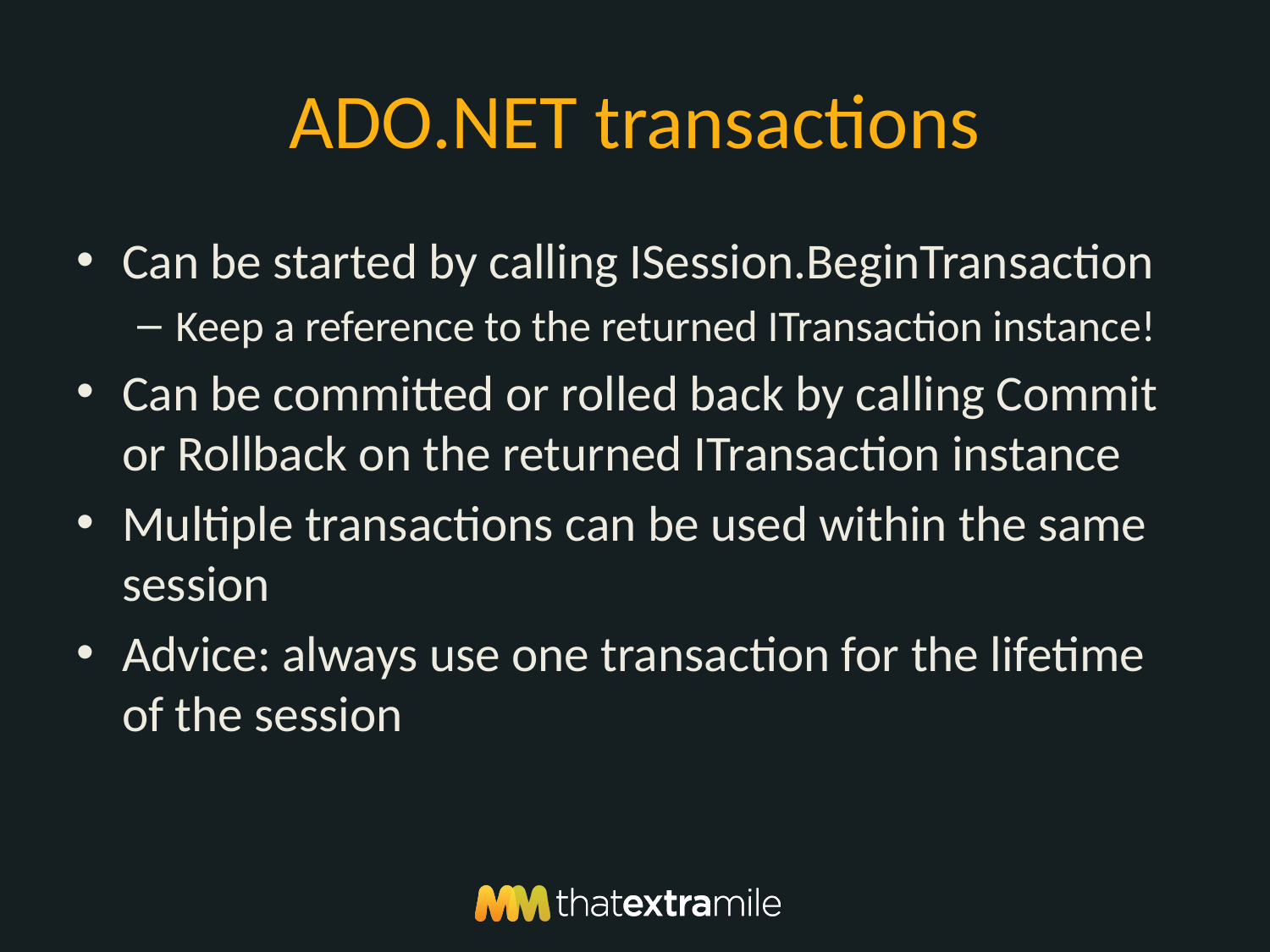

# ADO.NET transactions
Can be started by calling ISession.BeginTransaction
Keep a reference to the returned ITransaction instance!
Can be committed or rolled back by calling Commit or Rollback on the returned ITransaction instance
Multiple transactions can be used within the same session
Advice: always use one transaction for the lifetime of the session